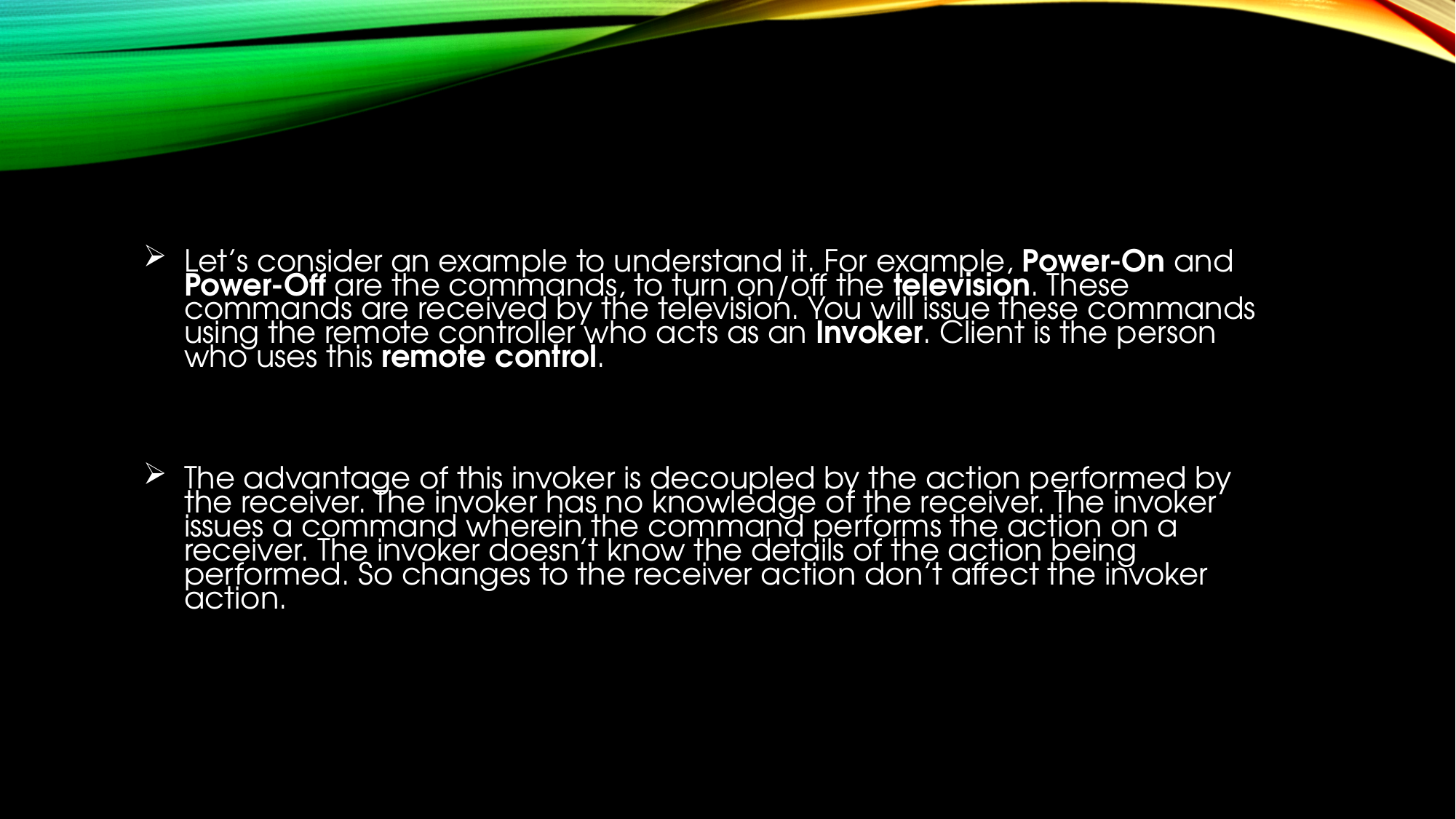

Let’s consider an example to understand it. For example, Power-On and Power-Off are the commands, to turn on/off the television. These commands are received by the television. You will issue these commands using the remote controller who acts as an Invoker. Client is the person who uses this remote control.

The advantage of this invoker is decoupled by the action performed by the receiver. The invoker has no knowledge of the receiver. The invoker issues a command wherein the command performs the action on a receiver. The invoker doesn’t know the details of the action being performed. So changes to the receiver action don’t affect the invoker action.